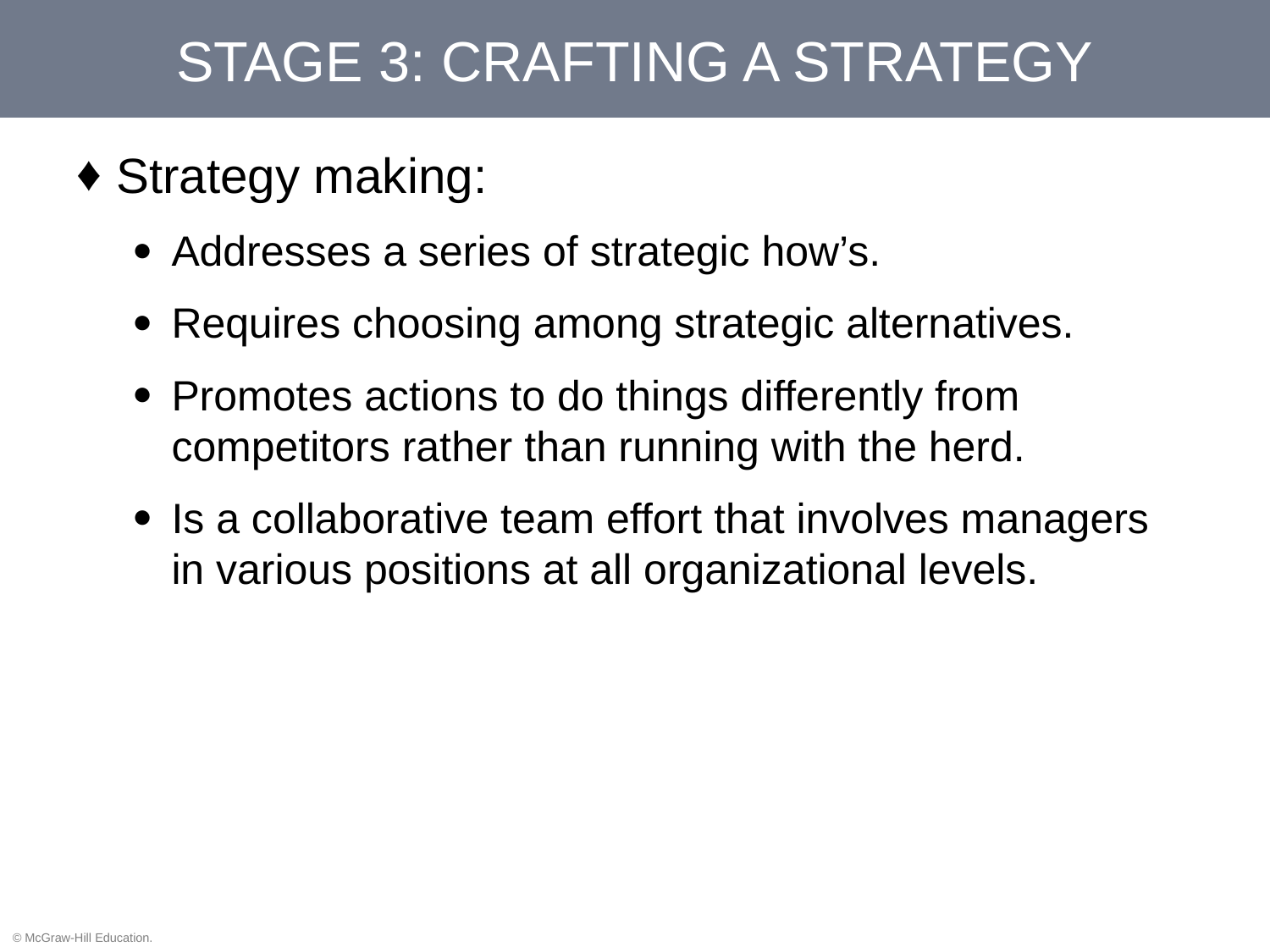

STAGE 3: CRAFTING A STRATEGY
Strategy making:
Addresses a series of strategic how’s.
Requires choosing among strategic alternatives.
Promotes actions to do things differently from competitors rather than running with the herd.
Is a collaborative team effort that involves managers in various positions at all organizational levels.